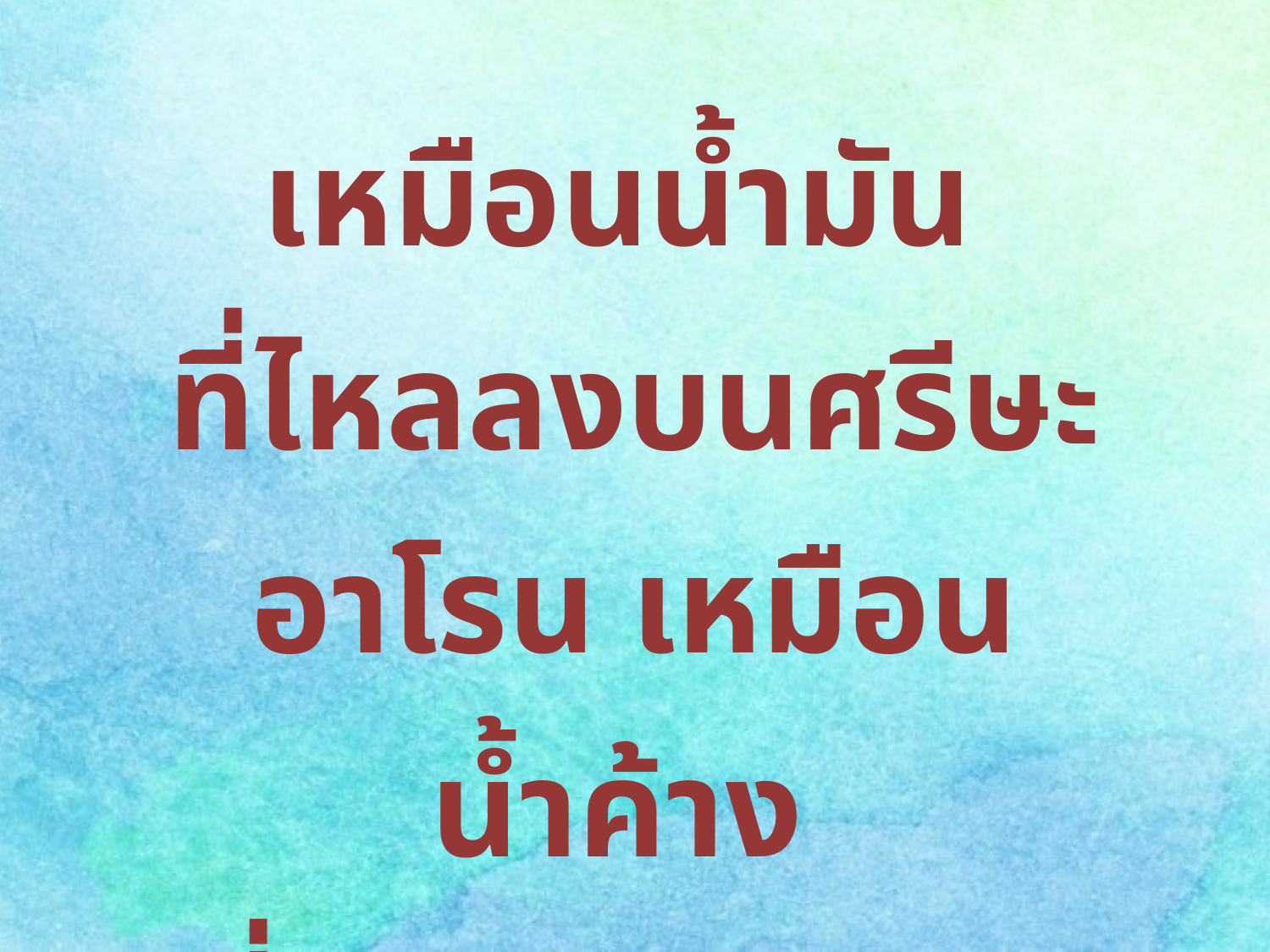

เหมือนน้ำมัน
ที่ไหลลงบนศรีษะอาโรน เหมือนน้ำค้าง
ที่ยอดภูเขาเฮอร์โมน